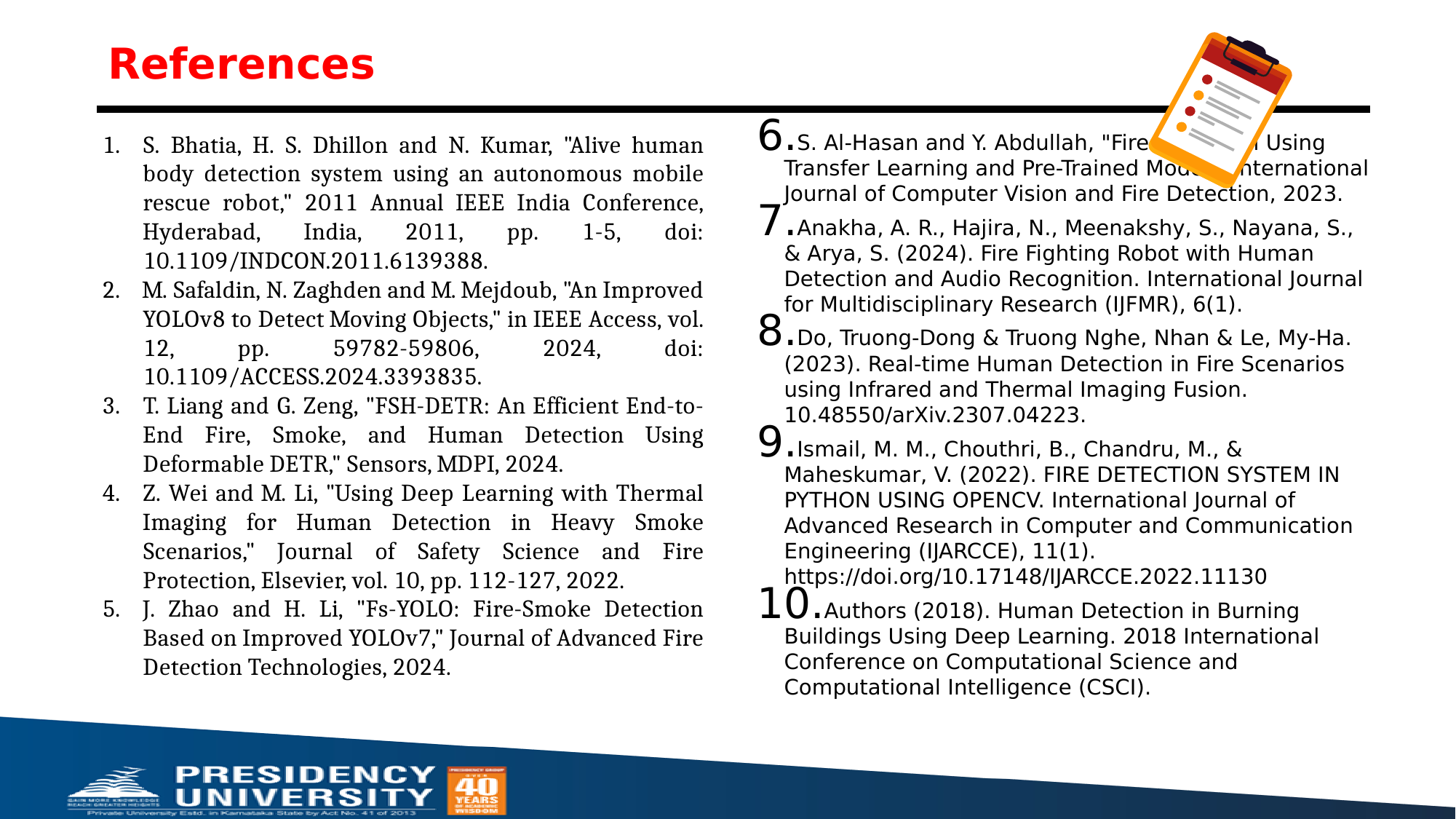

# References
S. Bhatia, H. S. Dhillon and N. Kumar, "Alive human body detection system using an autonomous mobile rescue robot," 2011 Annual IEEE India Conference, Hyderabad, India, 2011, pp. 1-5, doi: 10.1109/INDCON.2011.6139388.
M. Safaldin, N. Zaghden and M. Mejdoub, "An Improved YOLOv8 to Detect Moving Objects," in IEEE Access, vol. 12, pp. 59782-59806, 2024, doi: 10.1109/ACCESS.2024.3393835.
T. Liang and G. Zeng, "FSH-DETR: An Efficient End-to-End Fire, Smoke, and Human Detection Using Deformable DETR," Sensors, MDPI, 2024.
Z. Wei and M. Li, "Using Deep Learning with Thermal Imaging for Human Detection in Heavy Smoke Scenarios," Journal of Safety Science and Fire Protection, Elsevier, vol. 10, pp. 112-127, 2022.
J. Zhao and H. Li, "Fs-YOLO: Fire-Smoke Detection Based on Improved YOLOv7," Journal of Advanced Fire Detection Technologies, 2024.

S. Al-Hasan and Y. Abdullah, "Fire Detection Using Transfer Learning and Pre-Trained Model," International Journal of Computer Vision and Fire Detection, 2023.
Anakha, A. R., Hajira, N., Meenakshy, S., Nayana, S., & Arya, S. (2024). Fire Fighting Robot with Human Detection and Audio Recognition. International Journal for Multidisciplinary Research (IJFMR), 6(1).
Do, Truong-Dong & Truong Nghe, Nhan & Le, My-Ha. (2023). Real-time Human Detection in Fire Scenarios using Infrared and Thermal Imaging Fusion. 10.48550/arXiv.2307.04223.
Ismail, M. M., Chouthri, B., Chandru, M., & Maheskumar, V. (2022). FIRE DETECTION SYSTEM IN PYTHON USING OPENCV. International Journal of Advanced Research in Computer and Communication Engineering (IJARCCE), 11(1). https://doi.org/10.17148/IJARCCE.2022.11130
Authors (2018). Human Detection in Burning Buildings Using Deep Learning. 2018 International Conference on Computational Science and Computational Intelligence (CSCI).